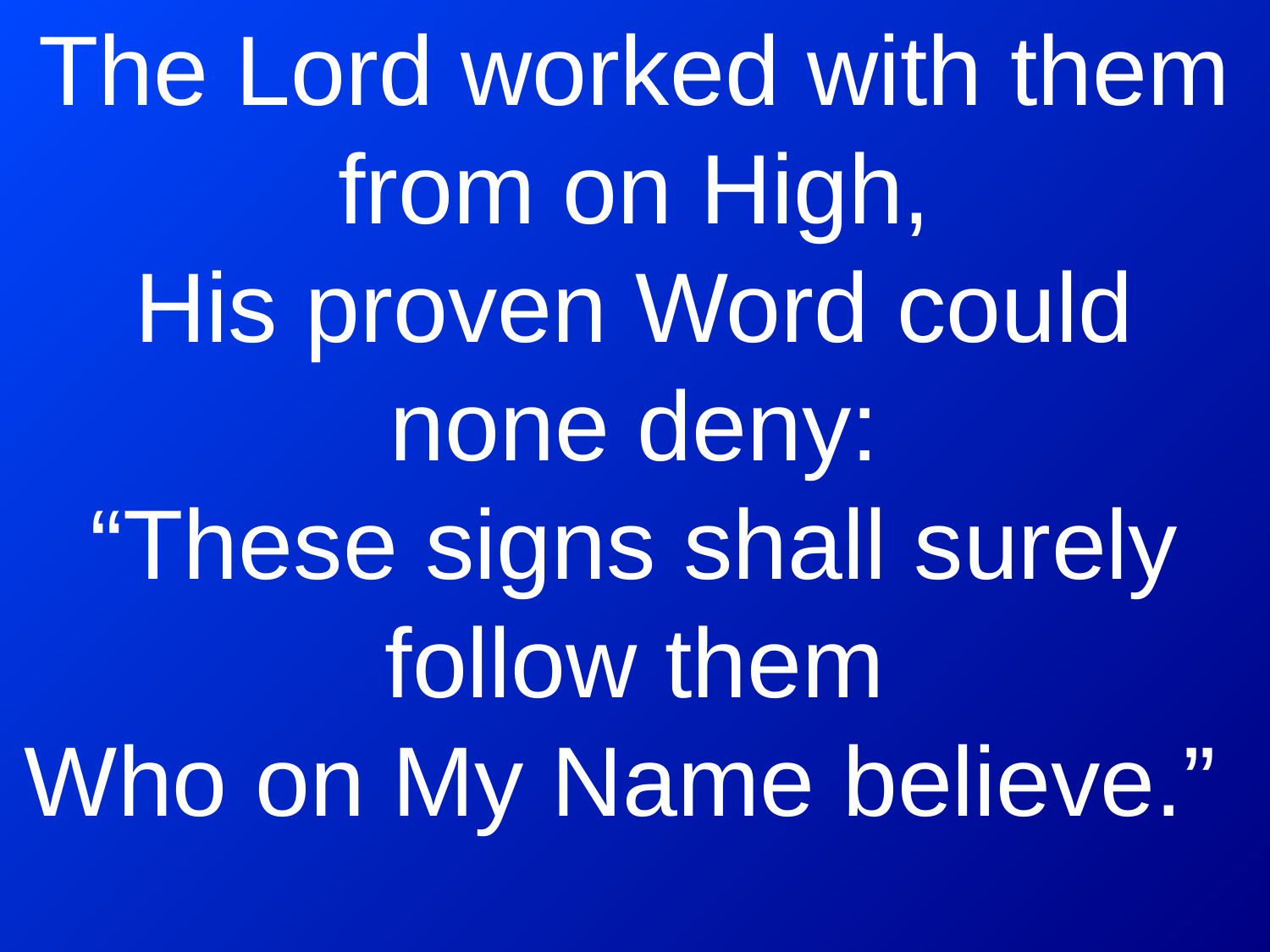

The Lord worked with them from on High,
His proven Word could none deny:
“These signs shall surely follow them
Who on My Name believe.”